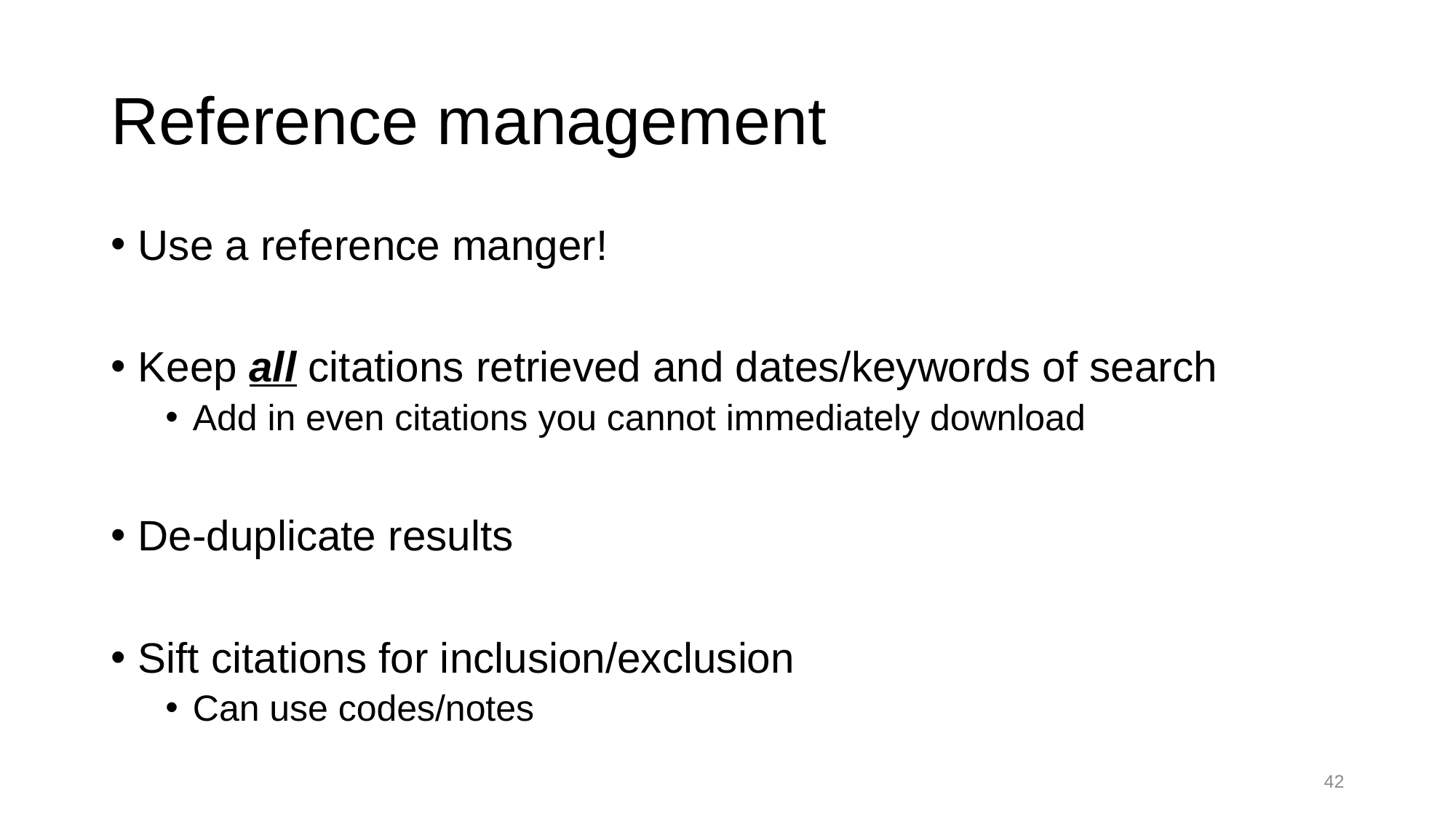

# Reference management
Use a reference manger!

Keep all citations retrieved and dates/keywords of search
Add in even citations you cannot immediately download

De-duplicate results

Sift citations for inclusion/exclusion
Can use codes/notes
42